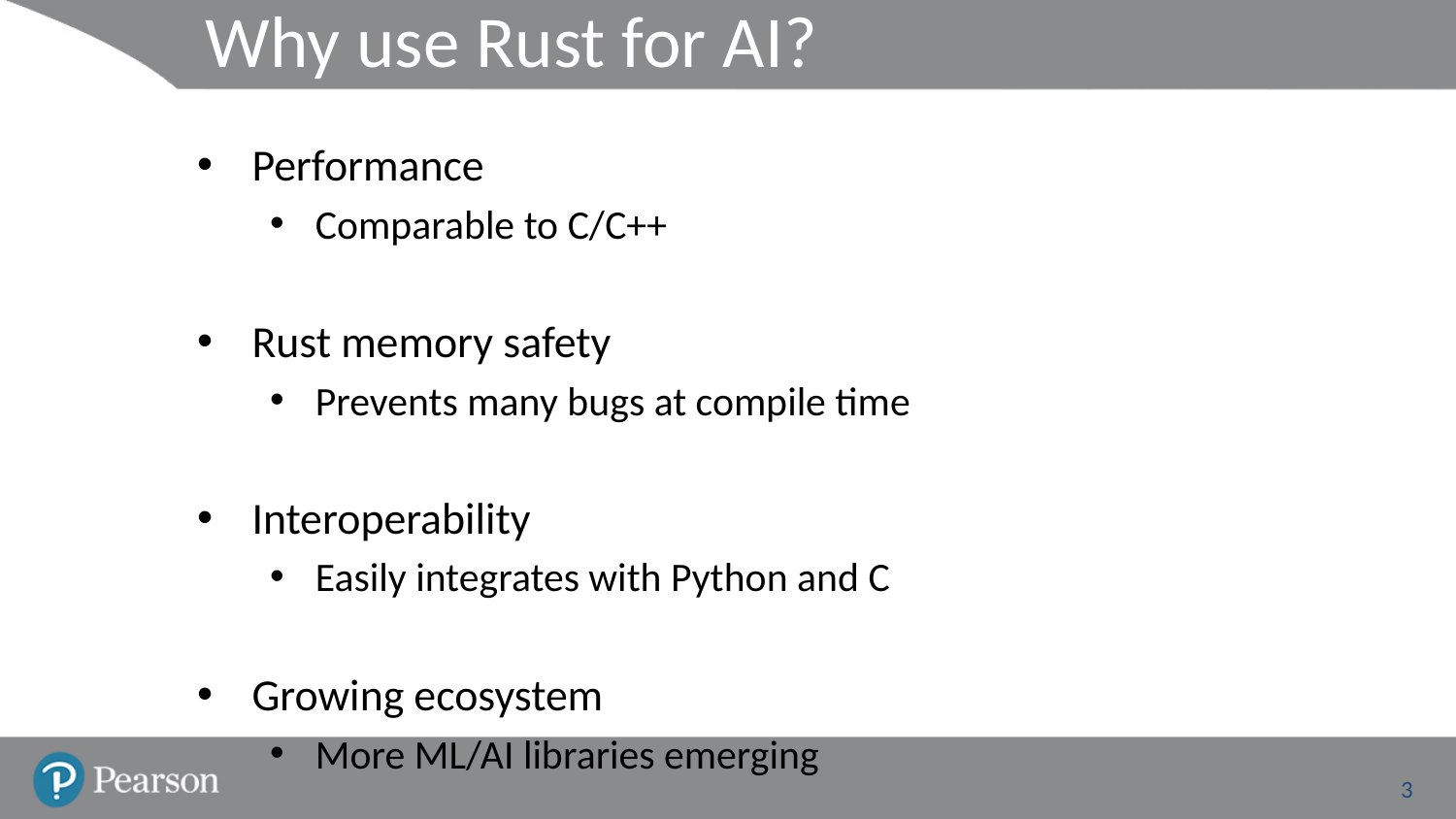

# Why use Rust for AI?
Performance
Comparable to C/C++

Rust memory safety
Prevents many bugs at compile time

Interoperability
Easily integrates with Python and C

Growing ecosystem
More ML/AI libraries emerging
3